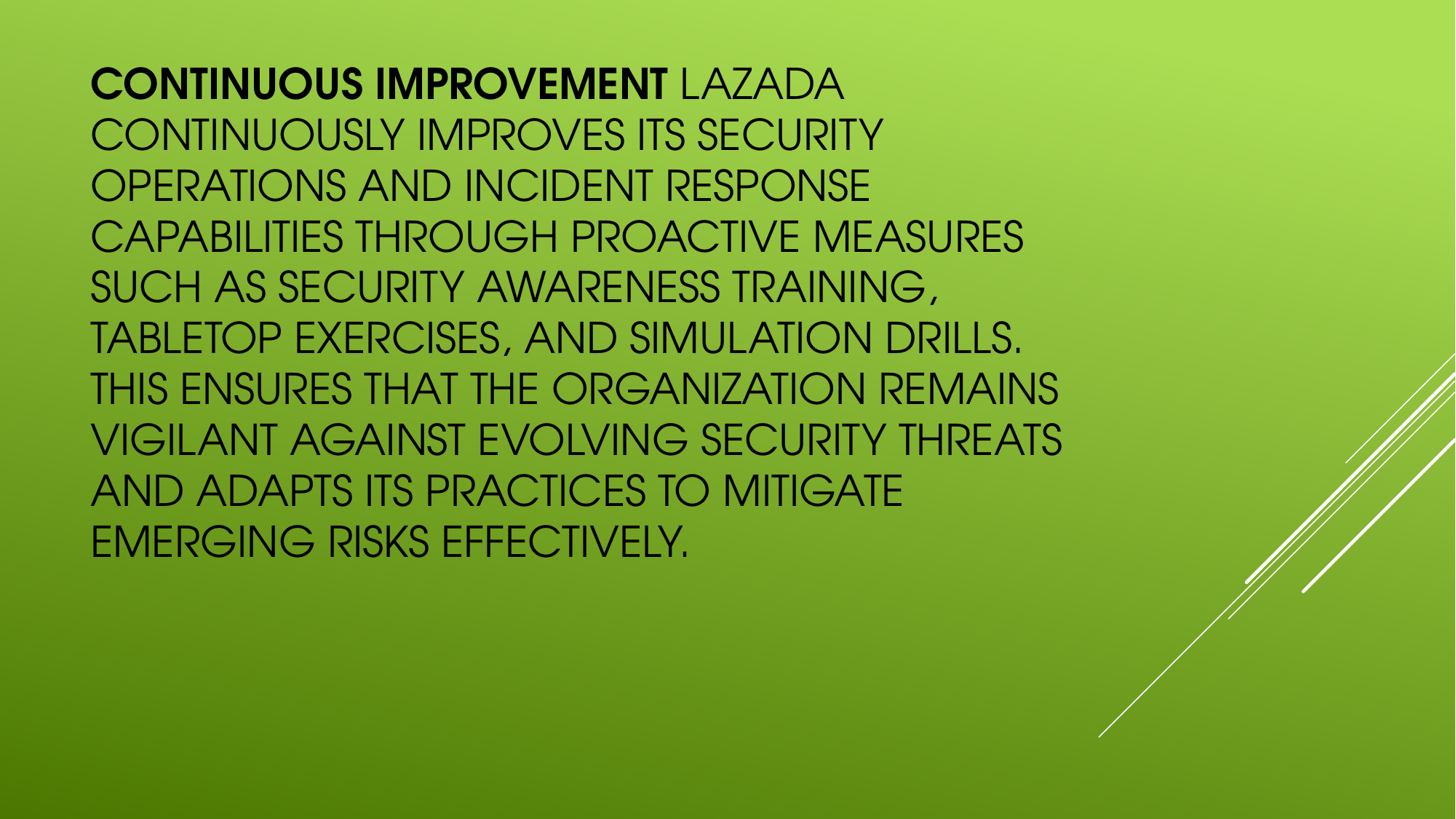

# Continuous Improvement Lazada continuously improves its security operations and incident response capabilities through proactive measures such as security awareness training, tabletop exercises, and simulation drills. This ensures that the organization remains vigilant against evolving security threats and adapts its practices to mitigate emerging risks effectively.